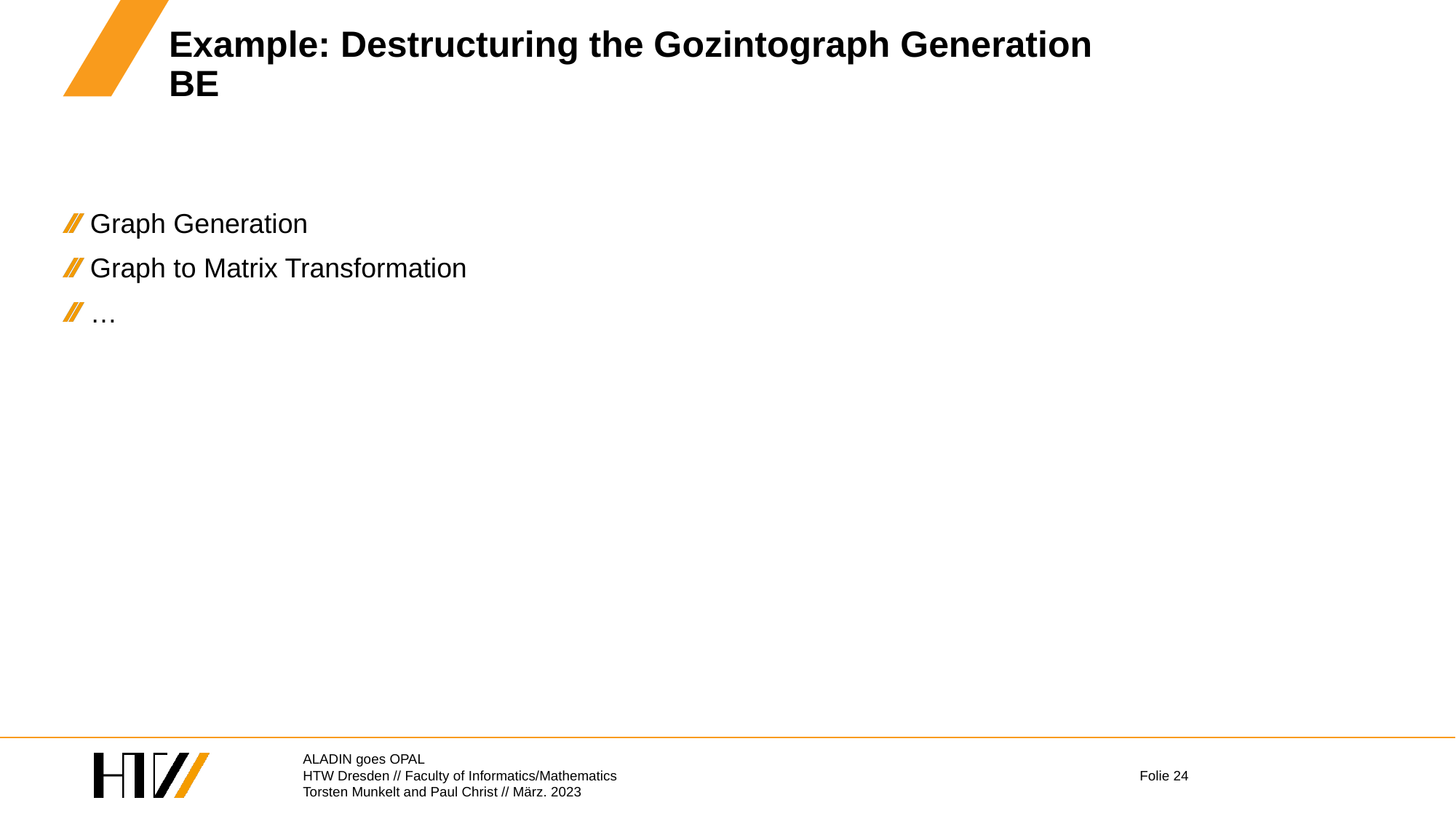

# Example: Destructuring the Gozintograph Generation BE
Graph Generation
Graph to Matrix Transformation
…